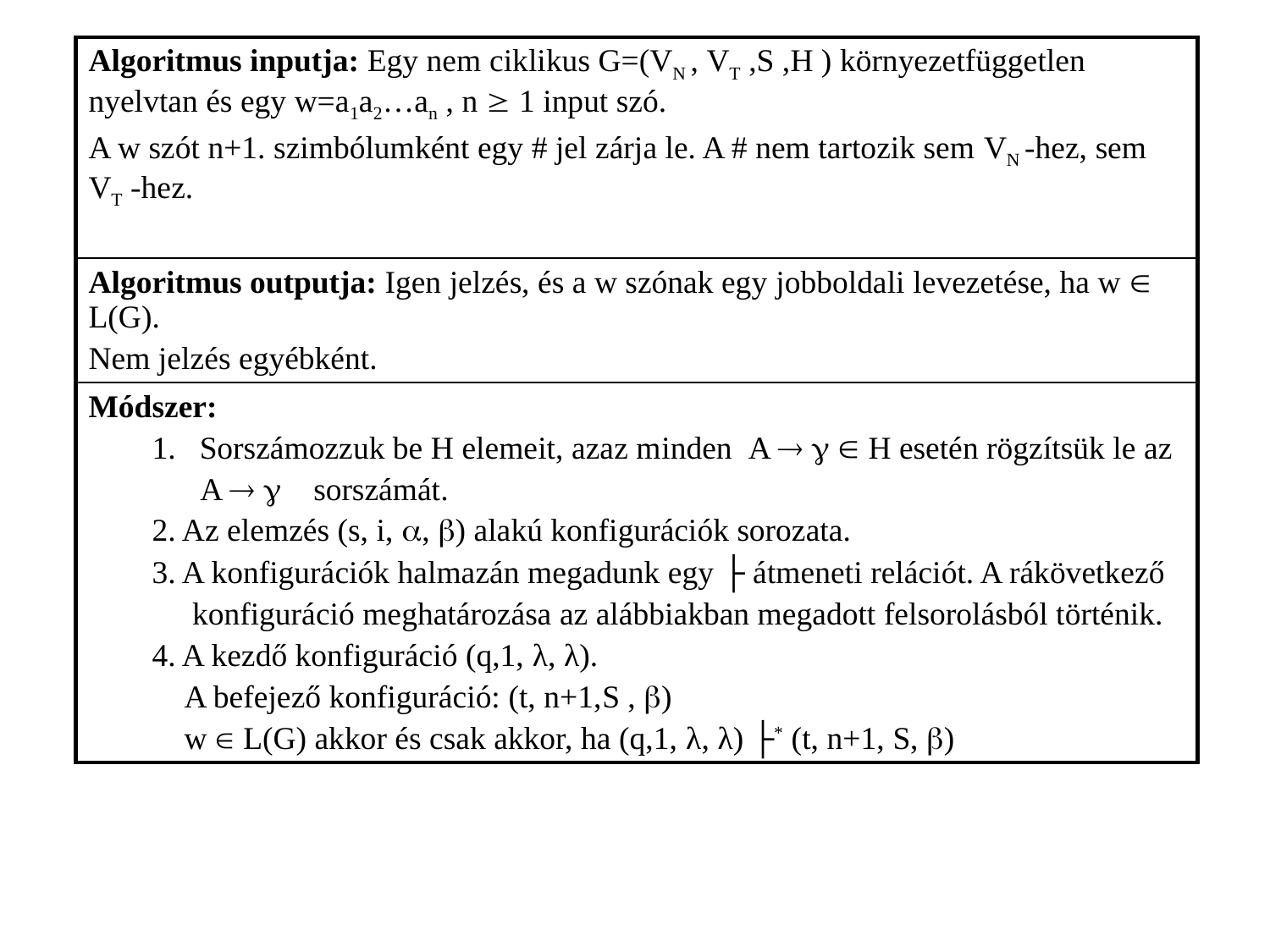

| Algoritmus inputja: Egy nem ciklikus G=(VN , VT ,S ,H ) környezetfüggetlen nyelvtan és egy w=a1a2…an , n ≥ 1 input szó. A w szót n+1. szimbólumként egy # jel zárja le. A # nem tartozik sem VN -hez, sem VT -hez. |
| --- |
| Algoritmus outputja: Igen jelzés, és a w szónak egy jobboldali levezetése, ha w ∈ L(G). Nem jelzés egyébként. |
| Módszer: Sorszámozzuk be H elemeit, azaz minden A → γ ∈ H esetén rögzítsük le az A → γ sorszámát. 2. Az elemzés (s, i, α, β) alakú konfigurációk sorozata. 3. A konfigurációk halmazán megadunk egy ├ átmeneti relációt. A rákövetkező konfiguráció meghatározása az alábbiakban megadott felsorolásból történik. 4. A kezdő konfiguráció (q,1, λ, λ). A befejező konfiguráció: (t, n+1,S , β) w ∈ L(G) akkor és csak akkor, ha (q,1, λ, λ) ├\* (t, n+1, S, β) |